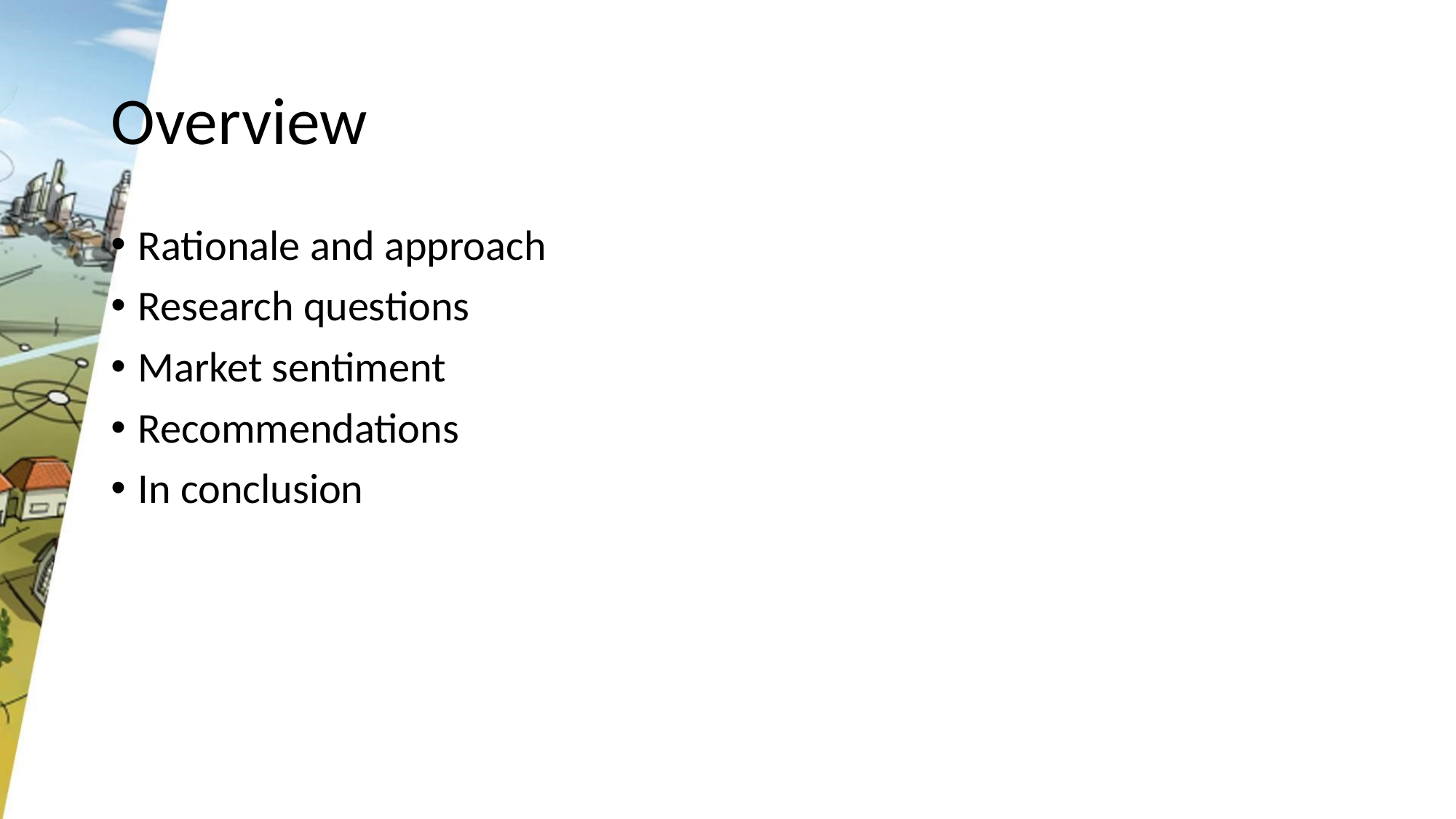

# Overview
Rationale and approach
Research questions
Market sentiment
Recommendations
In conclusion